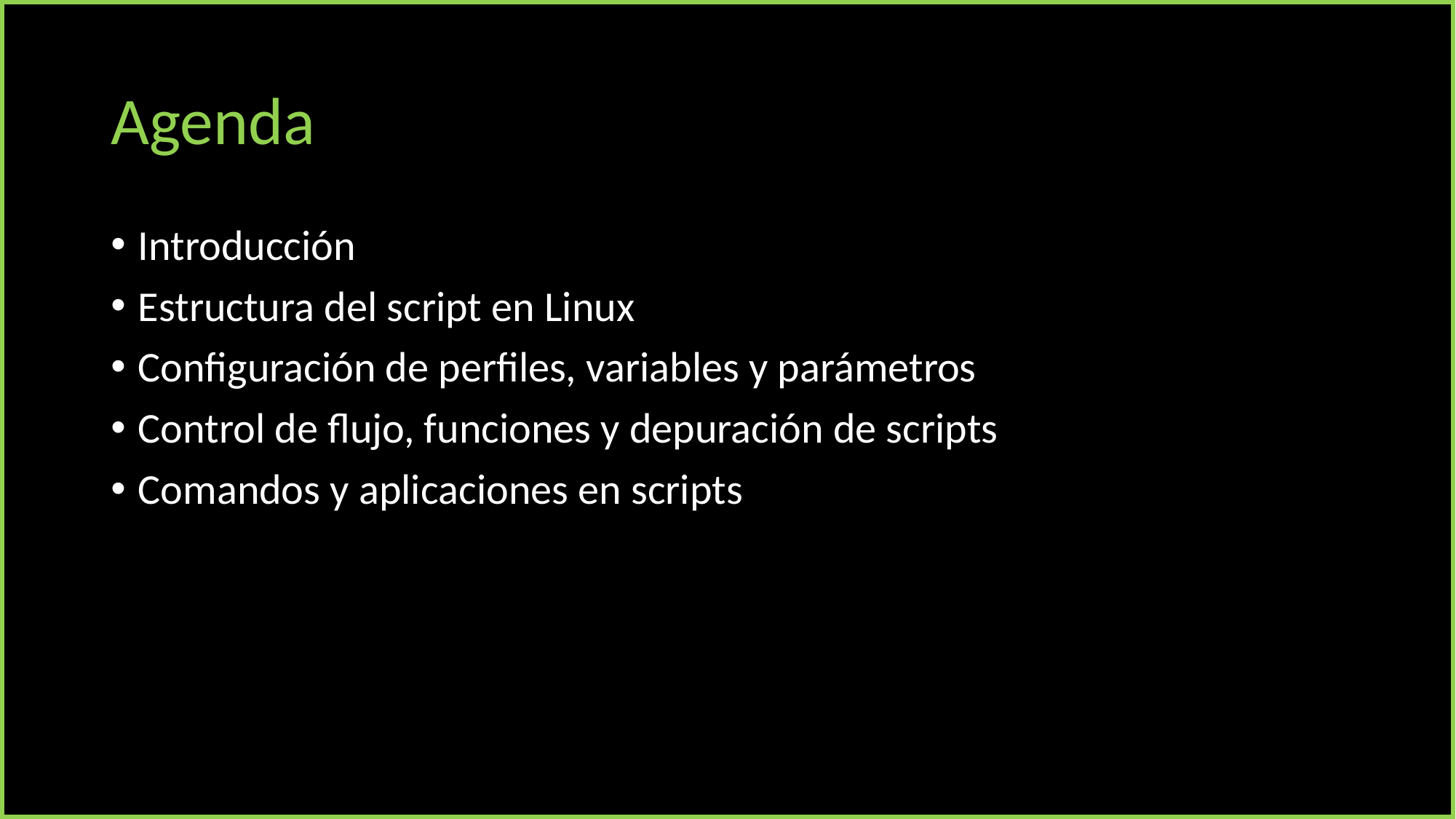

# Agenda
Introducción
Estructura del script en Linux
Configuración de perfiles, variables y parámetros
Control de flujo, funciones y depuración de scripts
Comandos y aplicaciones en scripts